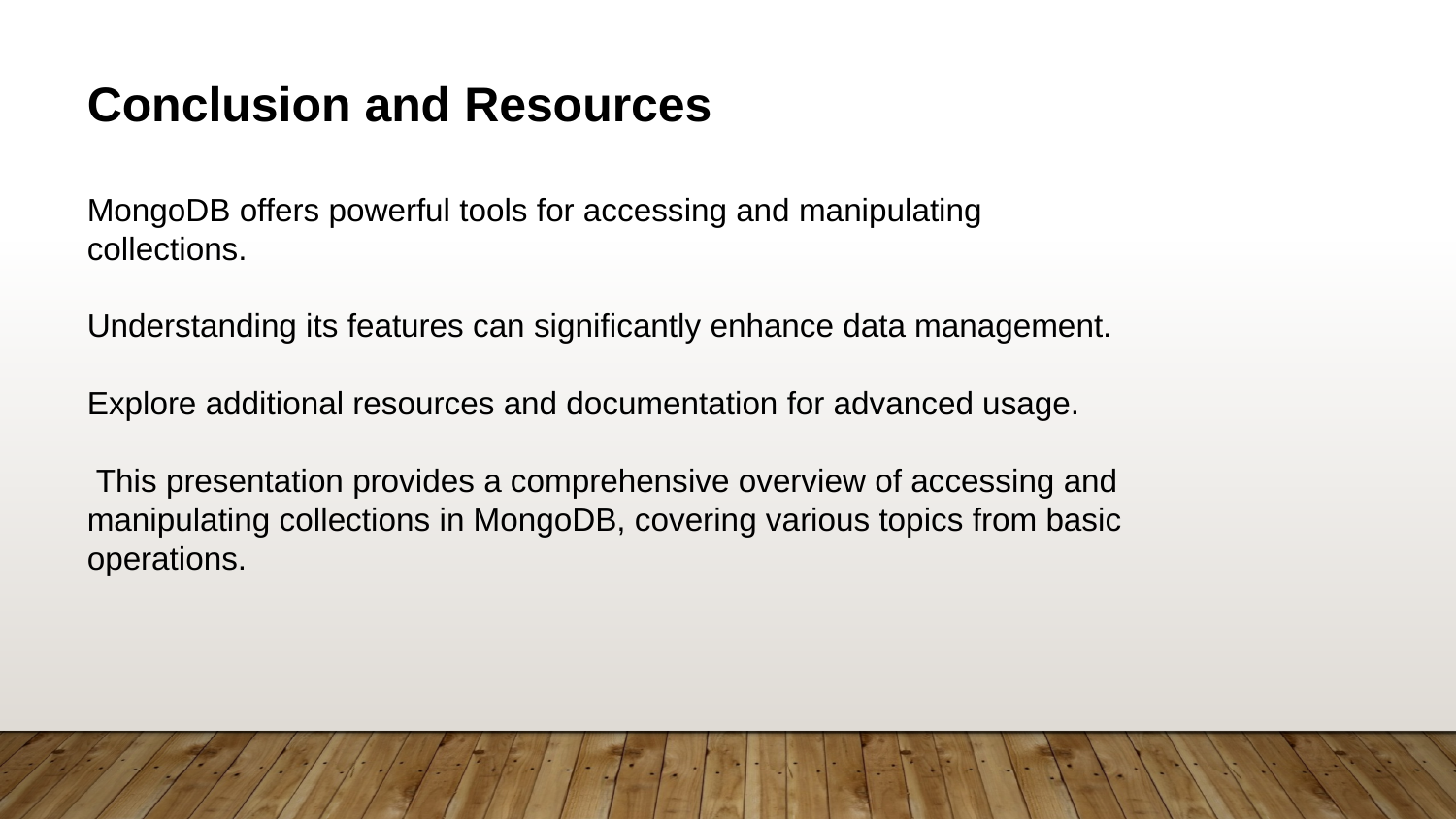

Conclusion and Resources
MongoDB offers powerful tools for accessing and manipulating collections.

Understanding its features can significantly enhance data management.

Explore additional resources and documentation for advanced usage.

 This presentation provides a comprehensive overview of accessing and manipulating collections in MongoDB, covering various topics from basic operations.